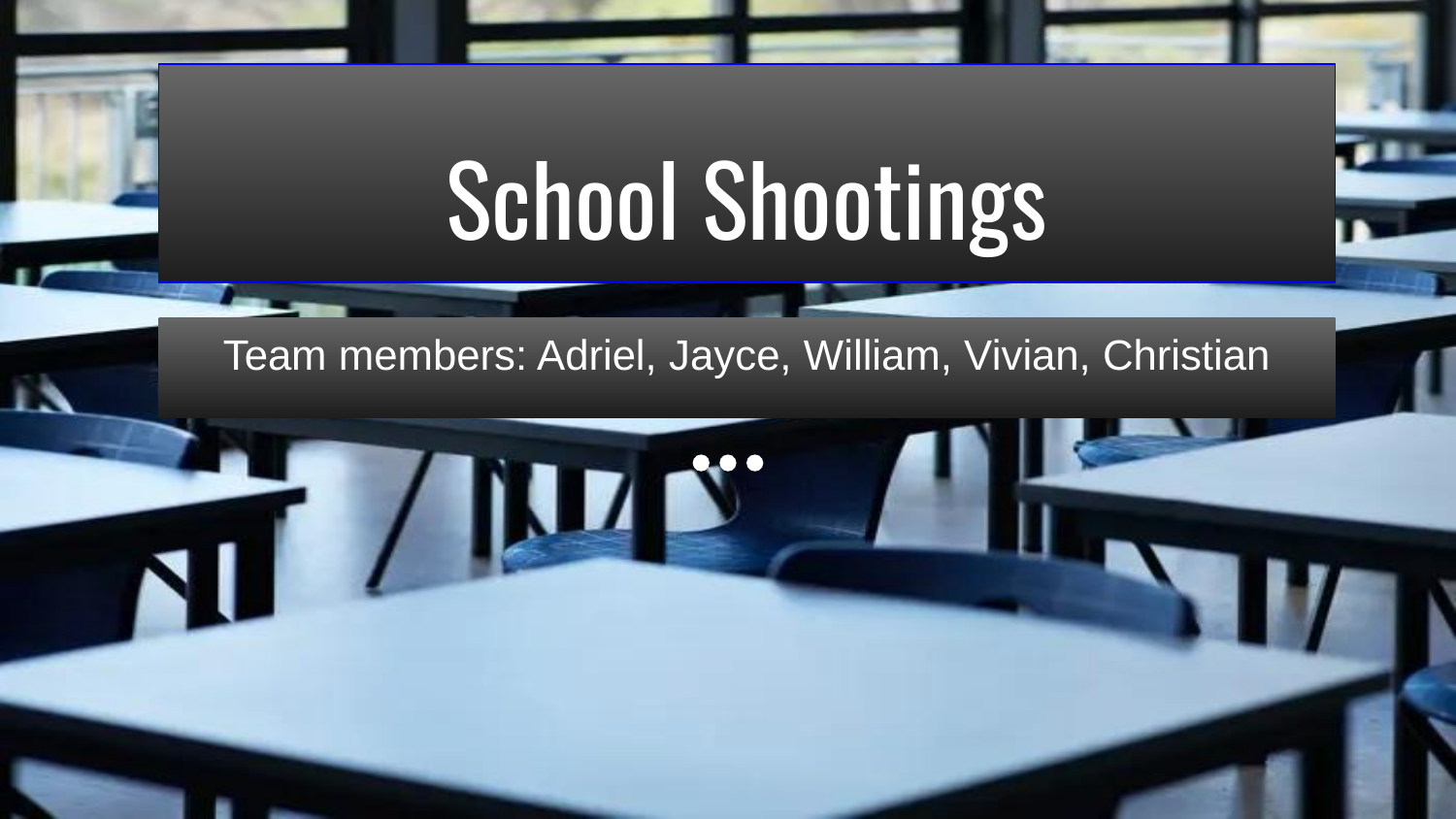

# School Shootings
Team members: Adriel, Jayce, William, Vivian, Christian